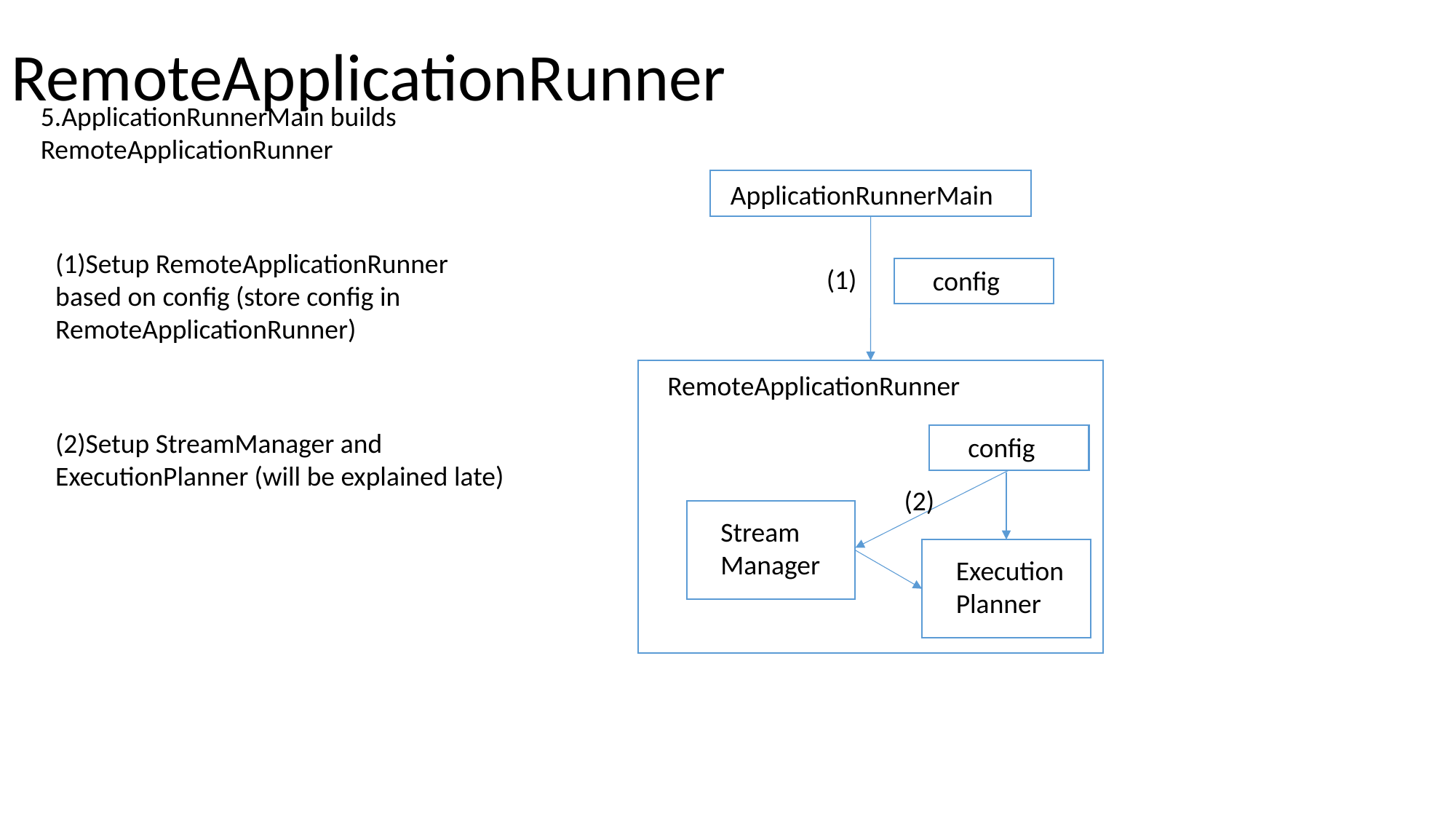

# RemoteApplicationRunner
5.ApplicationRunnerMain builds RemoteApplicationRunner

ApplicationRunnerMain
(1)Setup RemoteApplicationRunner based on config (store config in RemoteApplicationRunner)
(1)
config

RemoteApplicationRunner
(2)Setup StreamManager and ExecutionPlanner (will be explained late)
config

(2)

StreamManager

ExecutionPlanner